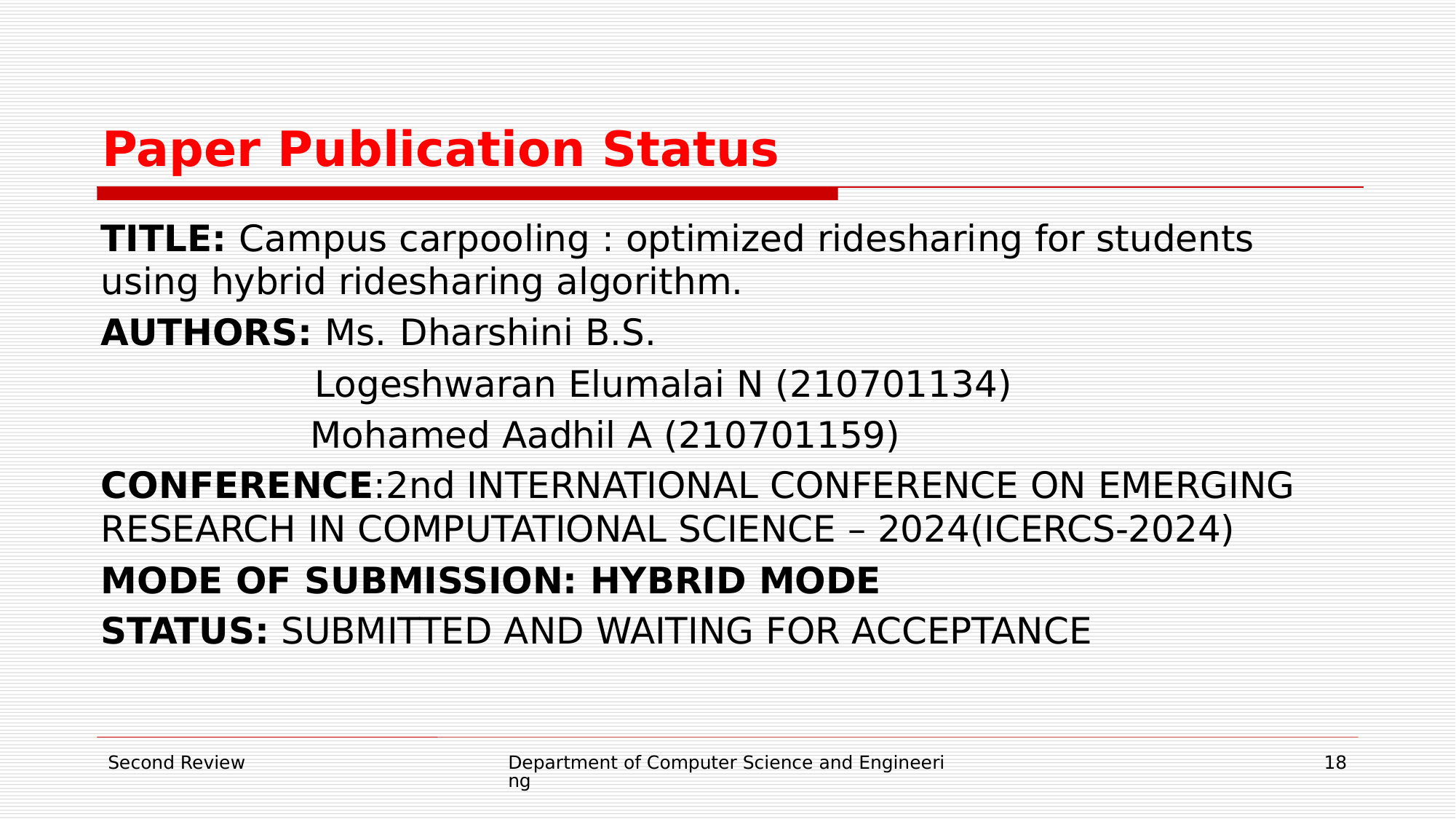

# Paper Publication Status
TITLE: Campus carpooling : optimized ridesharing for students using hybrid ridesharing algorithm.
AUTHORS: Ms. Dharshini B.S.
	         Logeshwaran Elumalai N (210701134)
                  Mohamed Aadhil A (210701159)
CONFERENCE:2nd INTERNATIONAL CONFERENCE ON EMERGING RESEARCH IN COMPUTATIONAL SCIENCE – 2024(ICERCS-2024)
MODE OF SUBMISSION: HYBRID MODE
STATUS: SUBMITTED AND WAITING FOR ACCEPTANCE

Second Review
Department of Computer Science and Engineering
18